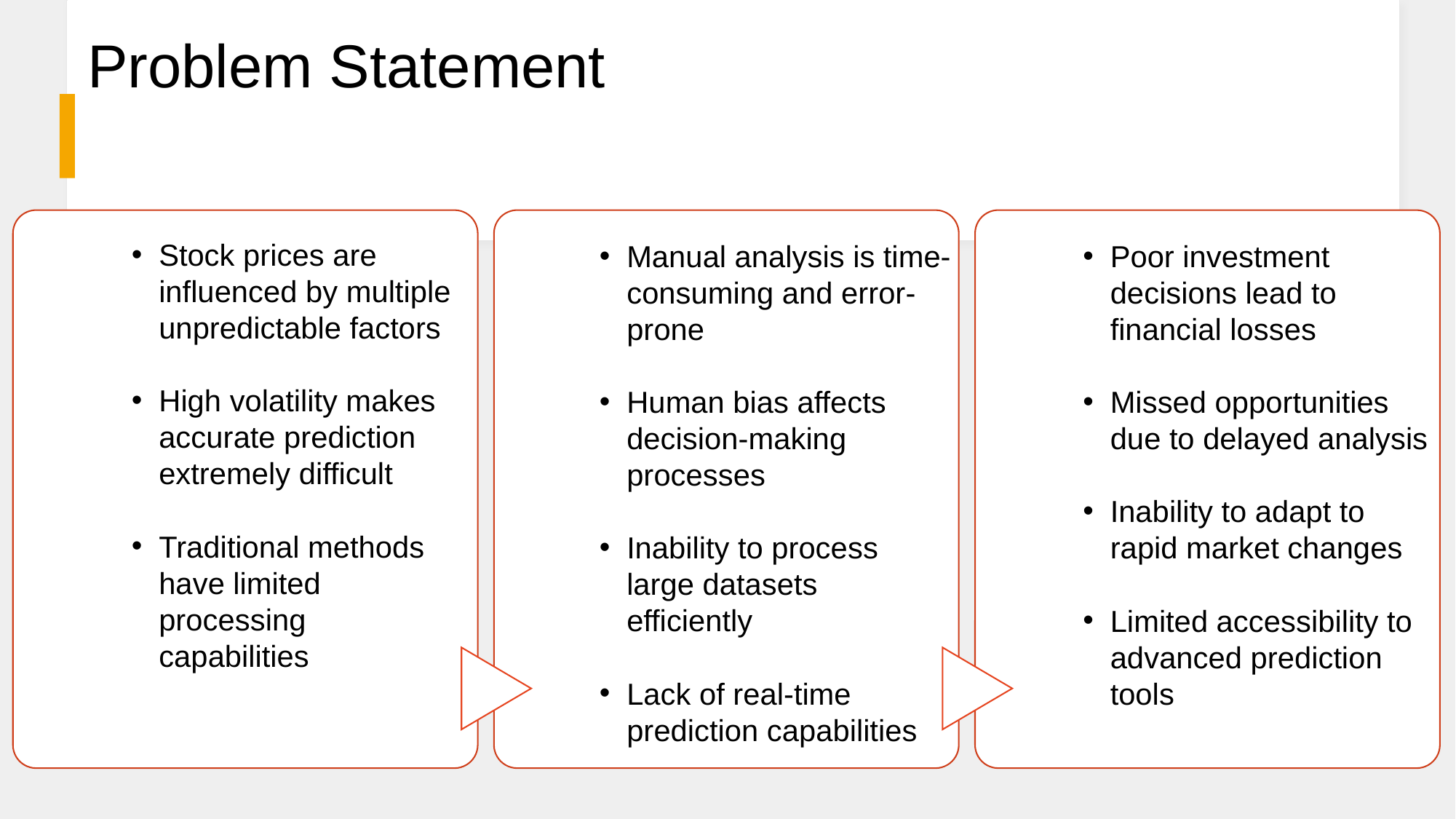

# Problem Statement

The Challenge
Limitations
Impact

Stock prices are influenced by multiple unpredictable factors

High volatility makes accurate prediction extremely difficult

Traditional methods have limited processing capabilities
Manual analysis is time-consuming and error-prone

Human bias affects decision-making processes

Inability to process large datasets efficiently

Lack of real-time prediction capabilities
Poor investment decisions lead to financial losses

Missed opportunities due to delayed analysis

Inability to adapt to rapid market changes

Limited accessibility to advanced prediction tools